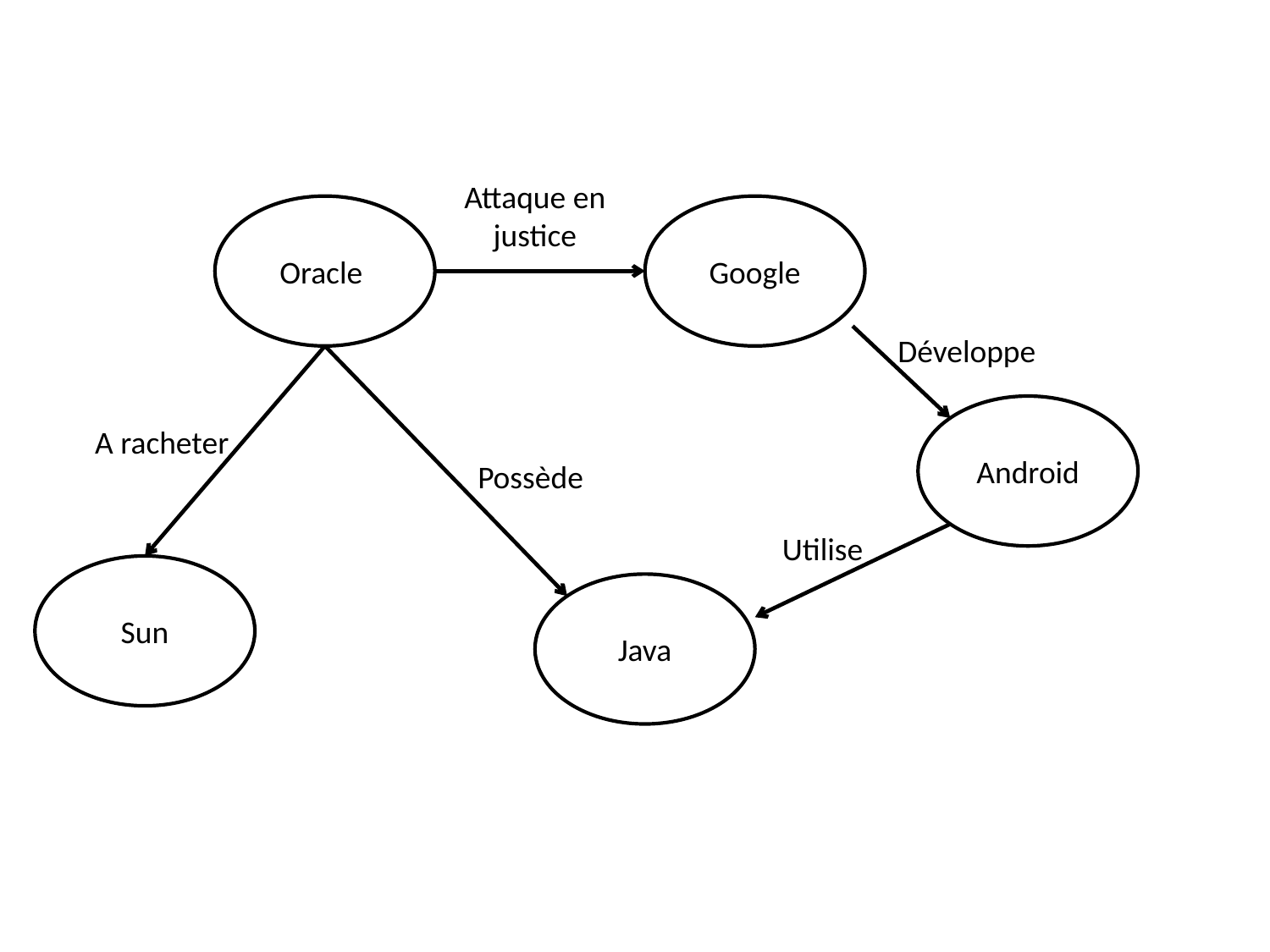

Attaque en justice
Oracle
Google
Développe
Android
A racheter
Possède
Utilise
Sun
Java